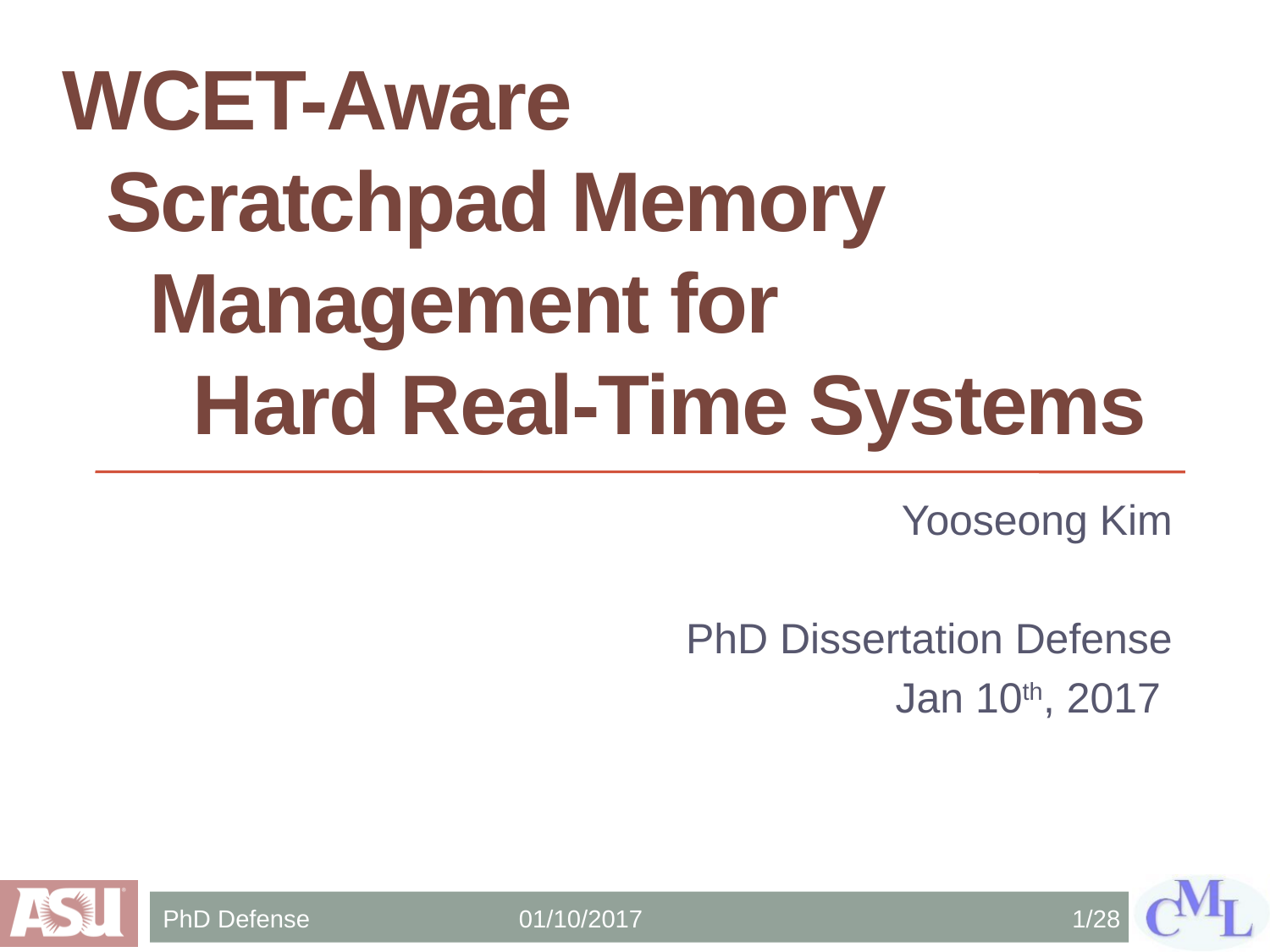

# WCET-Aware Scratchpad Memory Management for Hard Real-Time Systems
Yooseong Kim

PhD Dissertation Defense
Jan 10th, 2017
PhD Defense                              01/10/2017